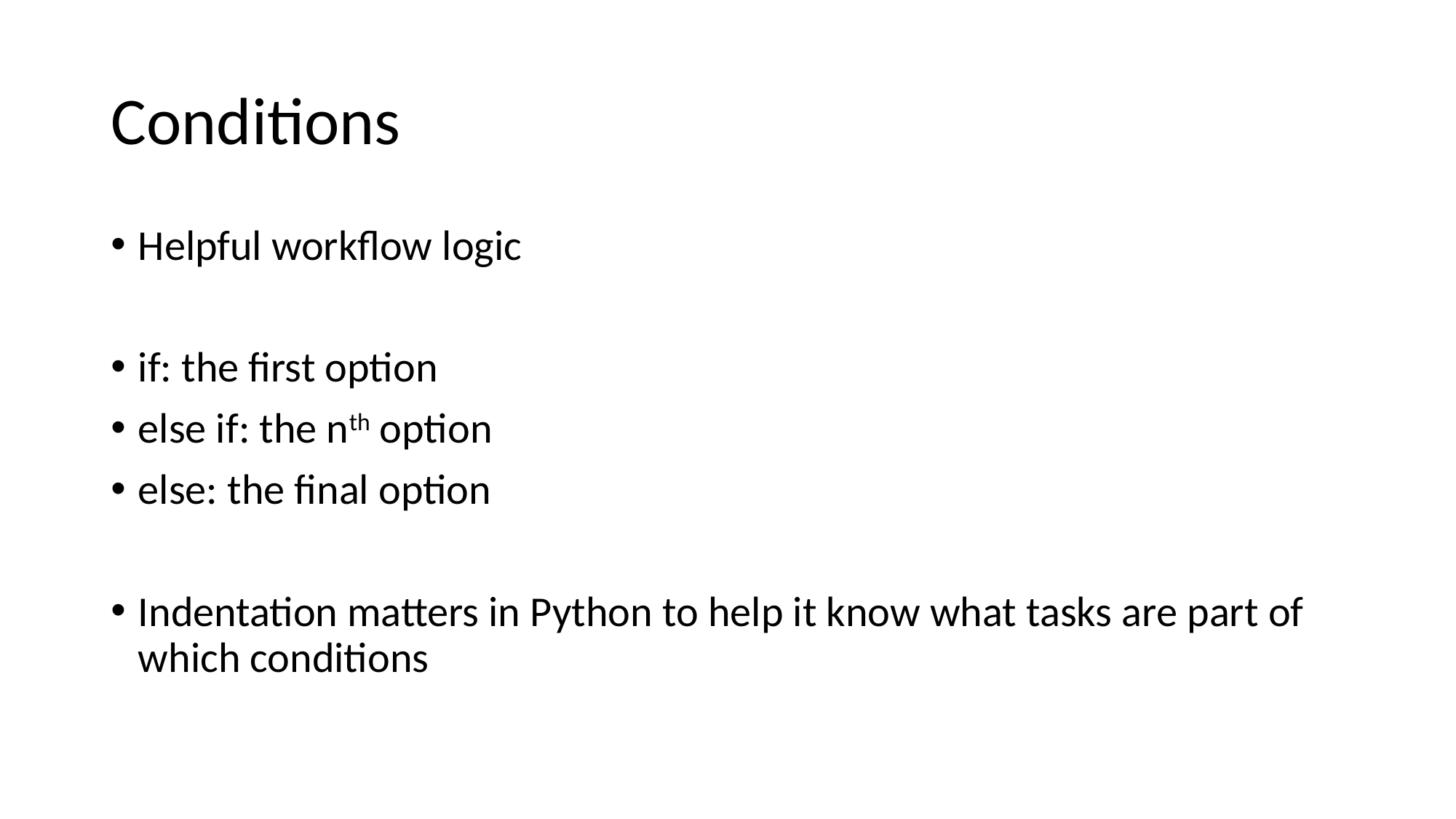

# Conditions
Helpful workflow logic

if: the first option
else if: the nth option
else: the final option

Indentation matters in Python to help it know what tasks are part of which conditions